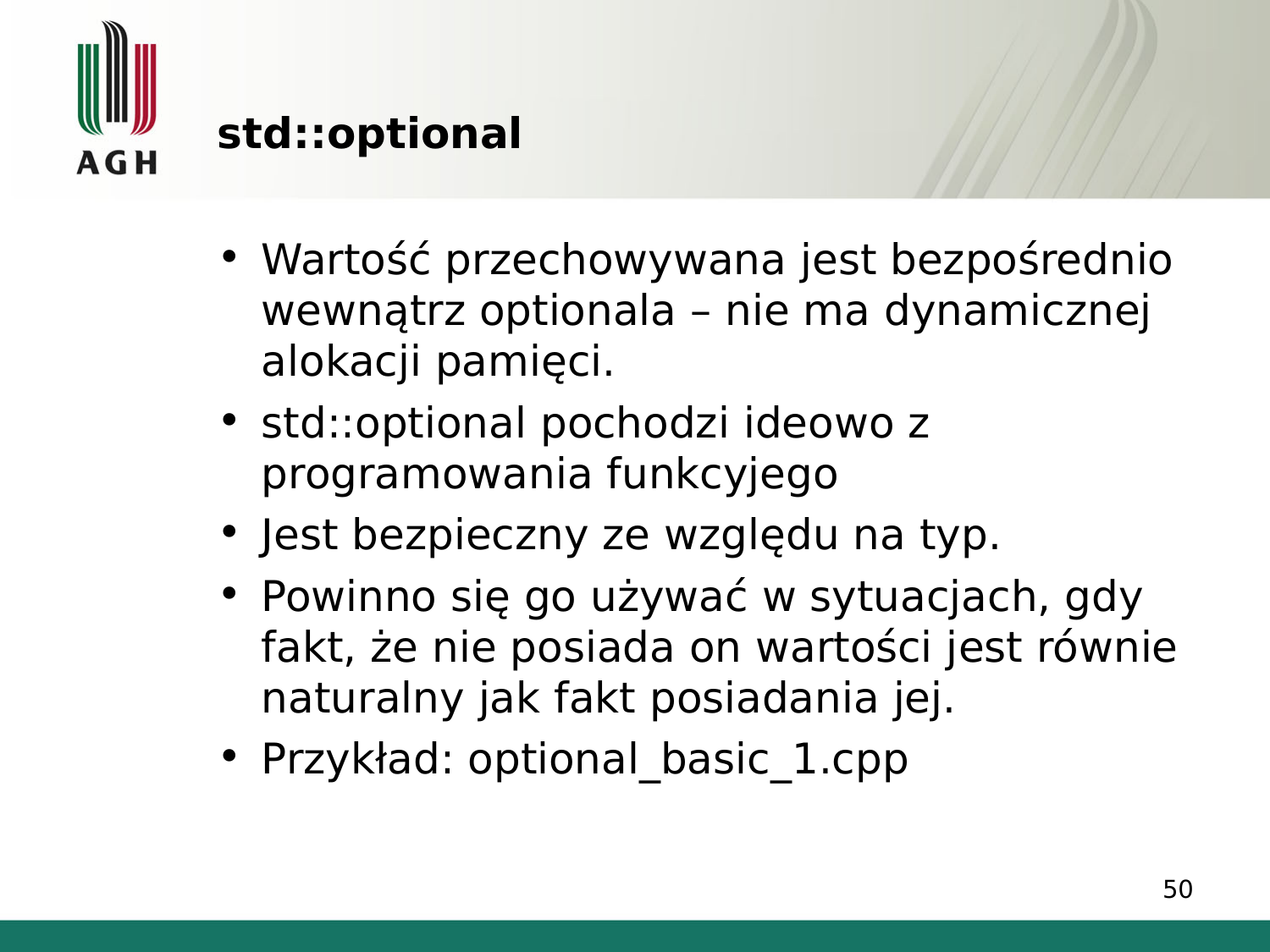

std::optional
Wartość przechowywana jest bezpośrednio wewnątrz optionala – nie ma dynamicznej alokacji pamięci.
std::optional pochodzi ideowo z programowania funkcyjego
Jest bezpieczny ze względu na typ.
Powinno się go używać w sytuacjach, gdy fakt, że nie posiada on wartości jest równie naturalny jak fakt posiadania jej.
Przykład: optional_basic_1.cpp

50